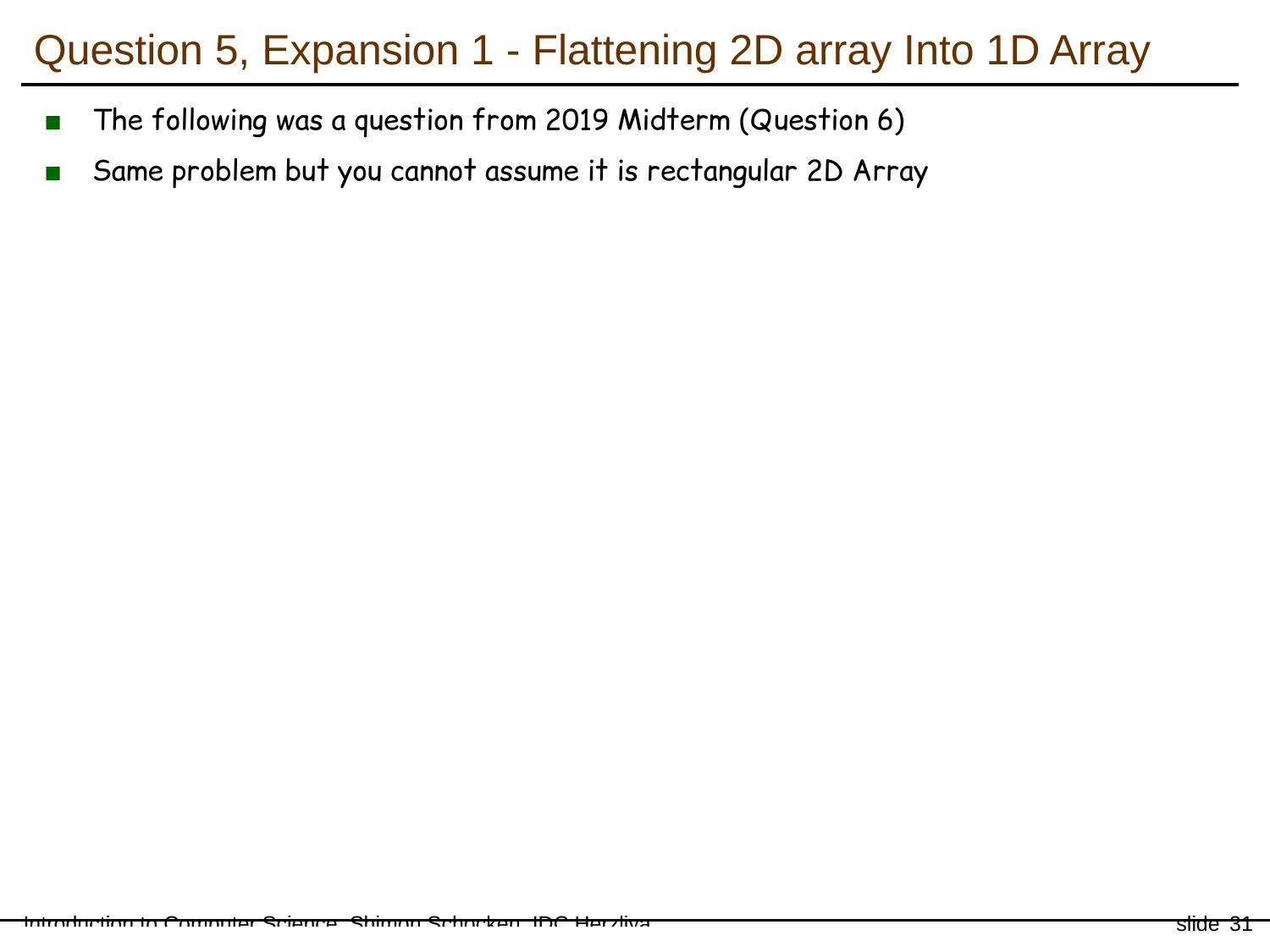

Question 5, Expansion 1 - Flattening 2D array Into 1D Array
The following was a question from 2019 Midterm (Question 6)
Same problem but you cannot assume it is rectangular 2D Array